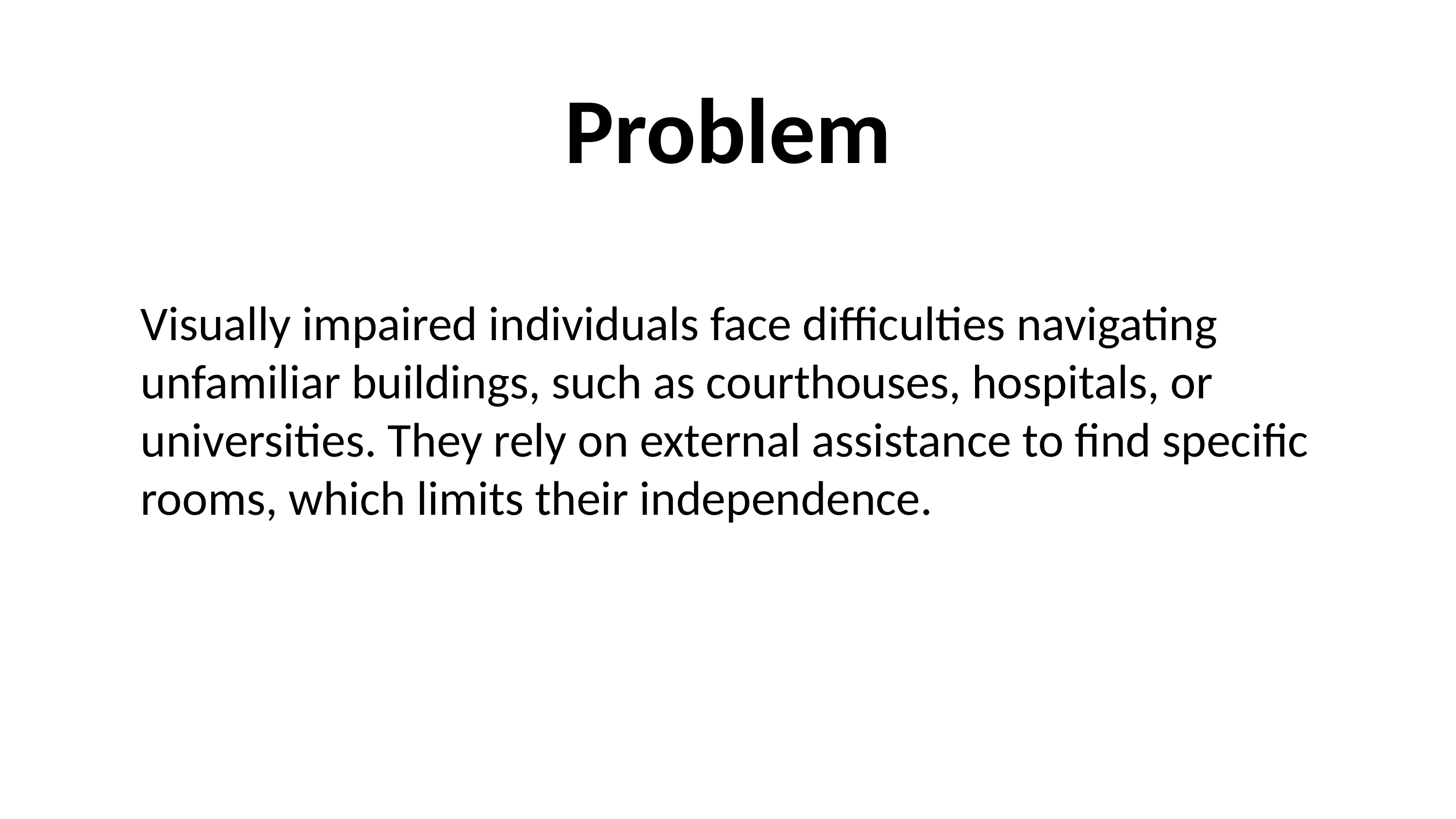

Problem
Visually impaired individuals face difficulties navigating unfamiliar buildings, such as courthouses, hospitals, or universities. They rely on external assistance to find specific rooms, which limits their independence.